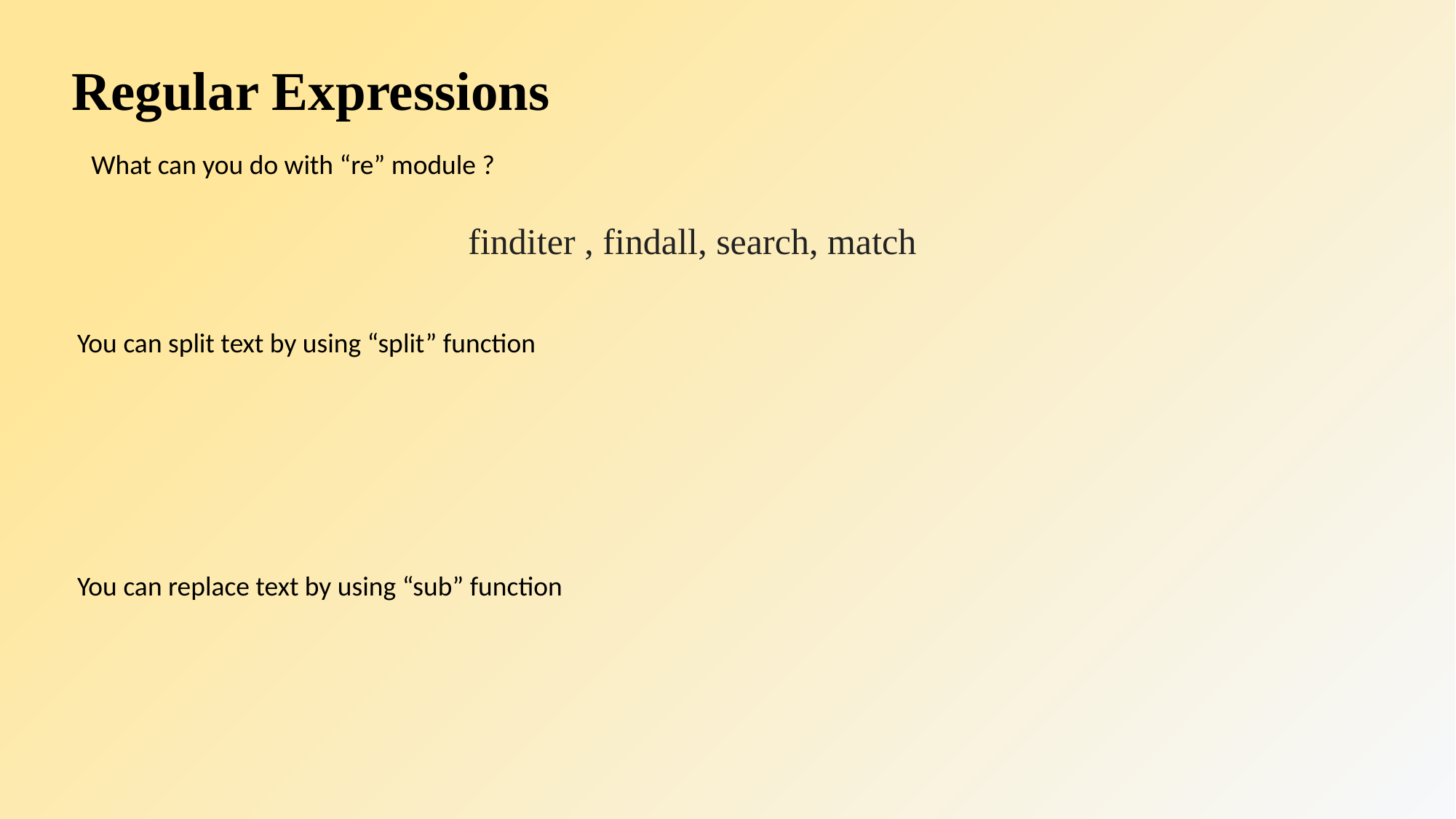

# Regular Expressions
What can you do with “re” module ?
finditer , findall, search, match
You can split text by using “split” function
You can replace text by using “sub” function